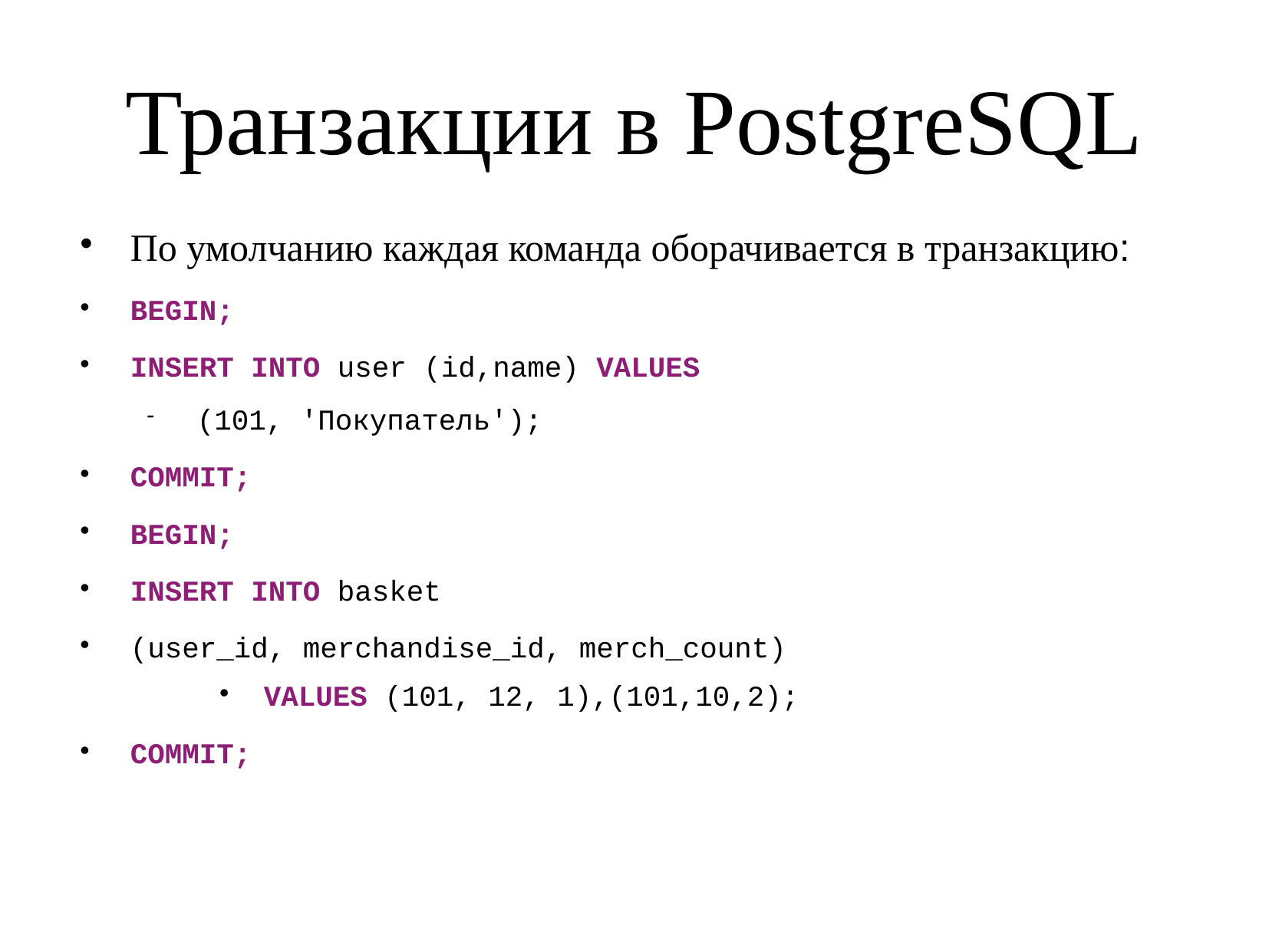

Транзакции в PostgreSQL
По умолчанию каждая команда оборачивается в транзакцию:
BEGIN;
INSERT INTO user (id,name) VALUES
(101, 'Покупатель');
COMMIT;
BEGIN;
INSERT INTO basket
(user_id, merchandise_id, merch_count)
VALUES (101, 12, 1),(101,10,2);
COMMIT;